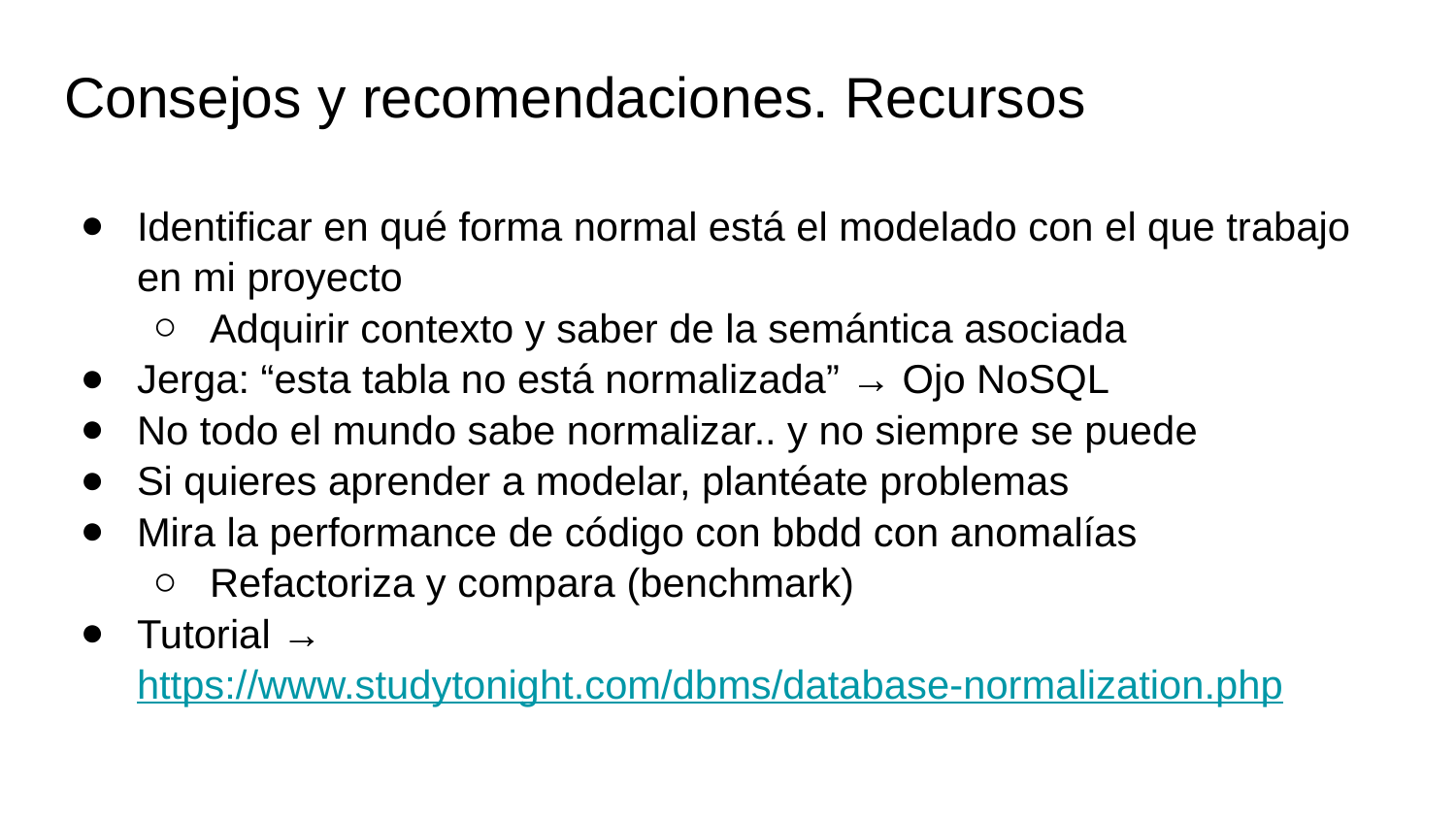

# Consejos y recomendaciones. Recursos
Identificar en qué forma normal está el modelado con el que trabajo en mi proyecto
Adquirir contexto y saber de la semántica asociada
Jerga: “esta tabla no está normalizada” → Ojo NoSQL
No todo el mundo sabe normalizar.. y no siempre se puede
Si quieres aprender a modelar, plantéate problemas
Mira la performance de código con bbdd con anomalías
Refactoriza y compara (benchmark)
Tutorial → https://www.studytonight.com/dbms/database-normalization.php